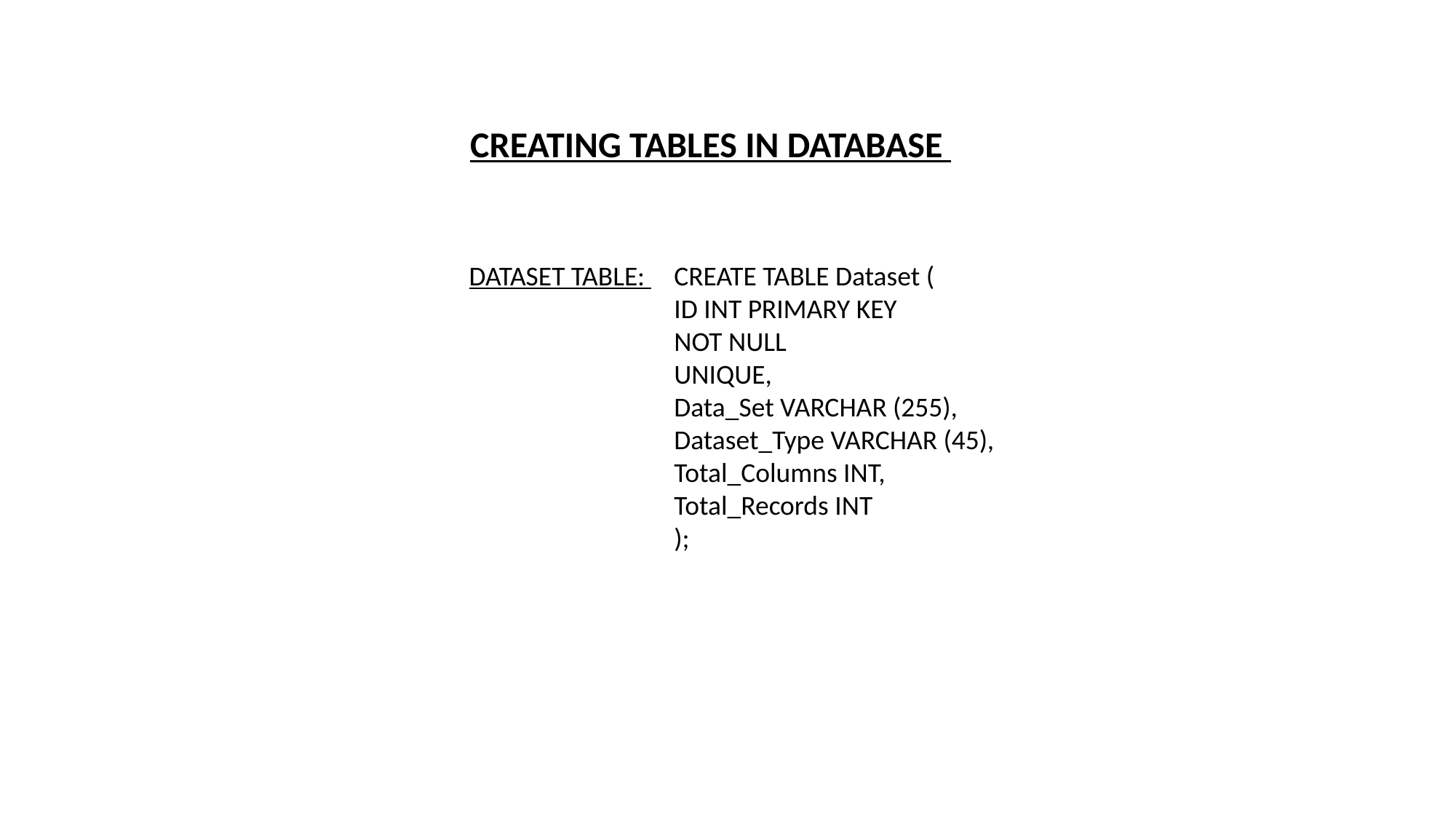

CREATING TABLES IN DATABASE
DATASET TABLE:
CREATE TABLE Dataset (
ID INT PRIMARY KEY
NOT NULL
UNIQUE,
Data_Set VARCHAR (255),
Dataset_Type VARCHAR (45),
Total_Columns INT,
Total_Records INT
);